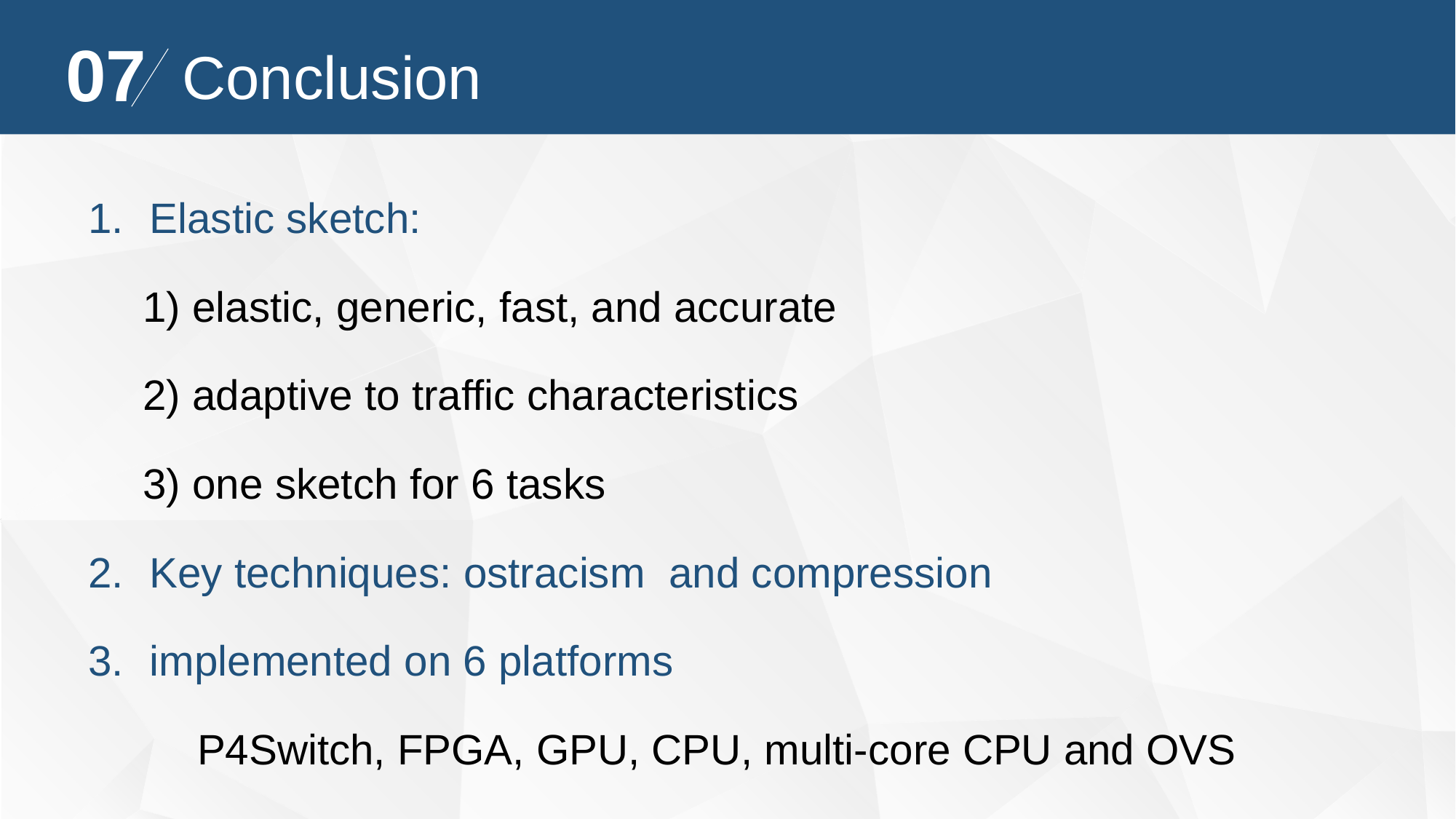

07
Conclusion
Elastic sketch:
1) elastic, generic, fast, and accurate
2) adaptive to traffic characteristics
3) one sketch for 6 tasks
Key techniques: ostracism  and compression
implemented on 6 platforms
	P4Switch, FPGA, GPU, CPU, multi-core CPU and OVS